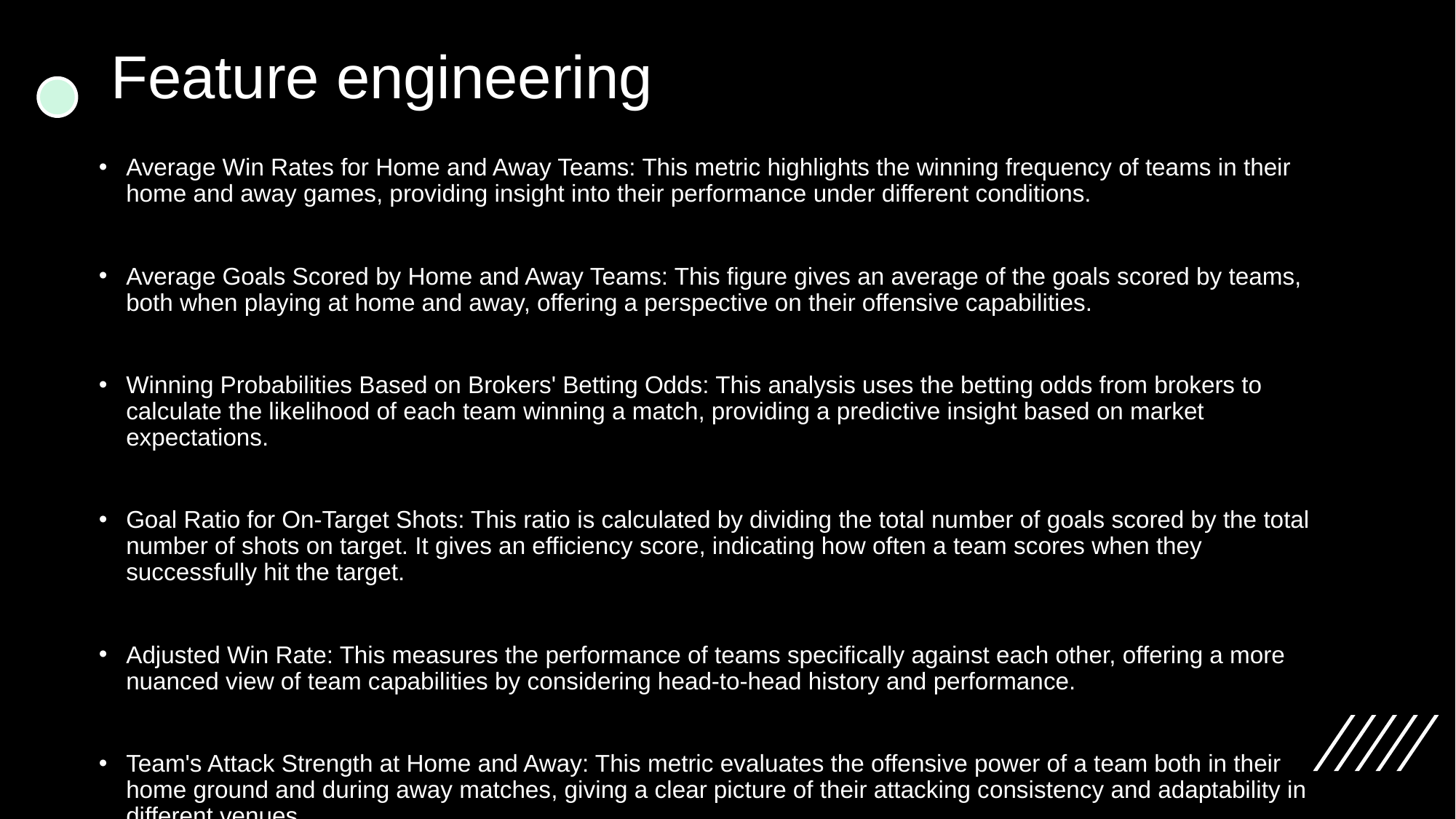

# Feature engineering
Average Win Rates for Home and Away Teams: This metric highlights the winning frequency of teams in their home and away games, providing insight into their performance under different conditions.

Average Goals Scored by Home and Away Teams: This figure gives an average of the goals scored by teams, both when playing at home and away, offering a perspective on their offensive capabilities.

Winning Probabilities Based on Brokers' Betting Odds: This analysis uses the betting odds from brokers to calculate the likelihood of each team winning a match, providing a predictive insight based on market expectations.

Goal Ratio for On-Target Shots: This ratio is calculated by dividing the total number of goals scored by the total number of shots on target. It gives an efficiency score, indicating how often a team scores when they successfully hit the target.

Adjusted Win Rate: This measures the performance of teams specifically against each other, offering a more nuanced view of team capabilities by considering head-to-head history and performance.

Team's Attack Strength at Home and Away: This metric evaluates the offensive power of a team both in their home ground and during away matches, giving a clear picture of their attacking consistency and adaptability in different venues.